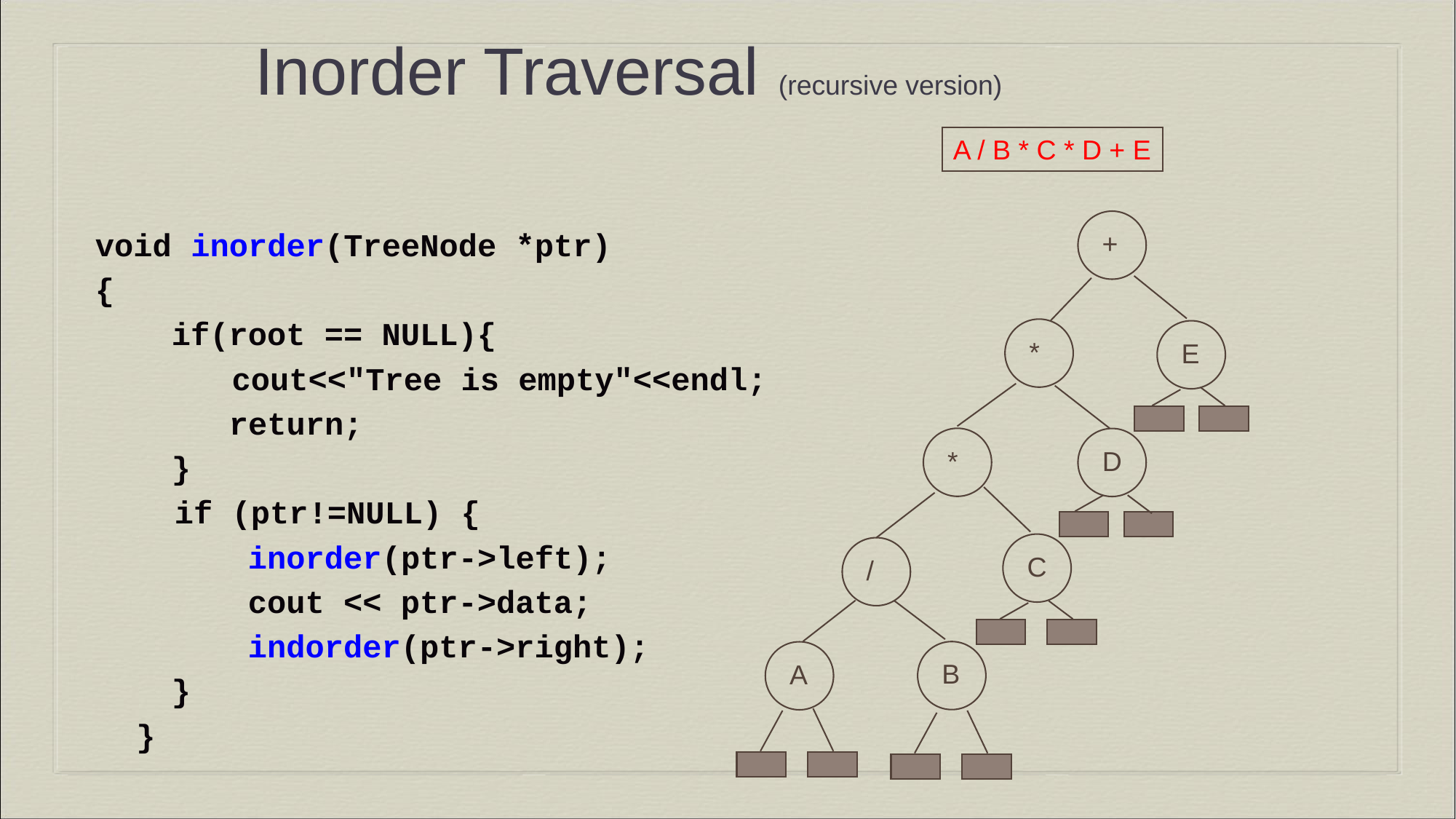

Inorder Traversal (recursive version)
A / B * C * D + E

+
void inorder(TreeNode *ptr)
{
    if(root == NULL){
	     cout<<"Tree is empty"<<endl;
       return;
    }
	  if (ptr!=NULL) {
        inorder(ptr->left);
        cout << ptr->data;
        indorder(ptr->right);
    }
	}

*

E

*

D

C

/

B

A